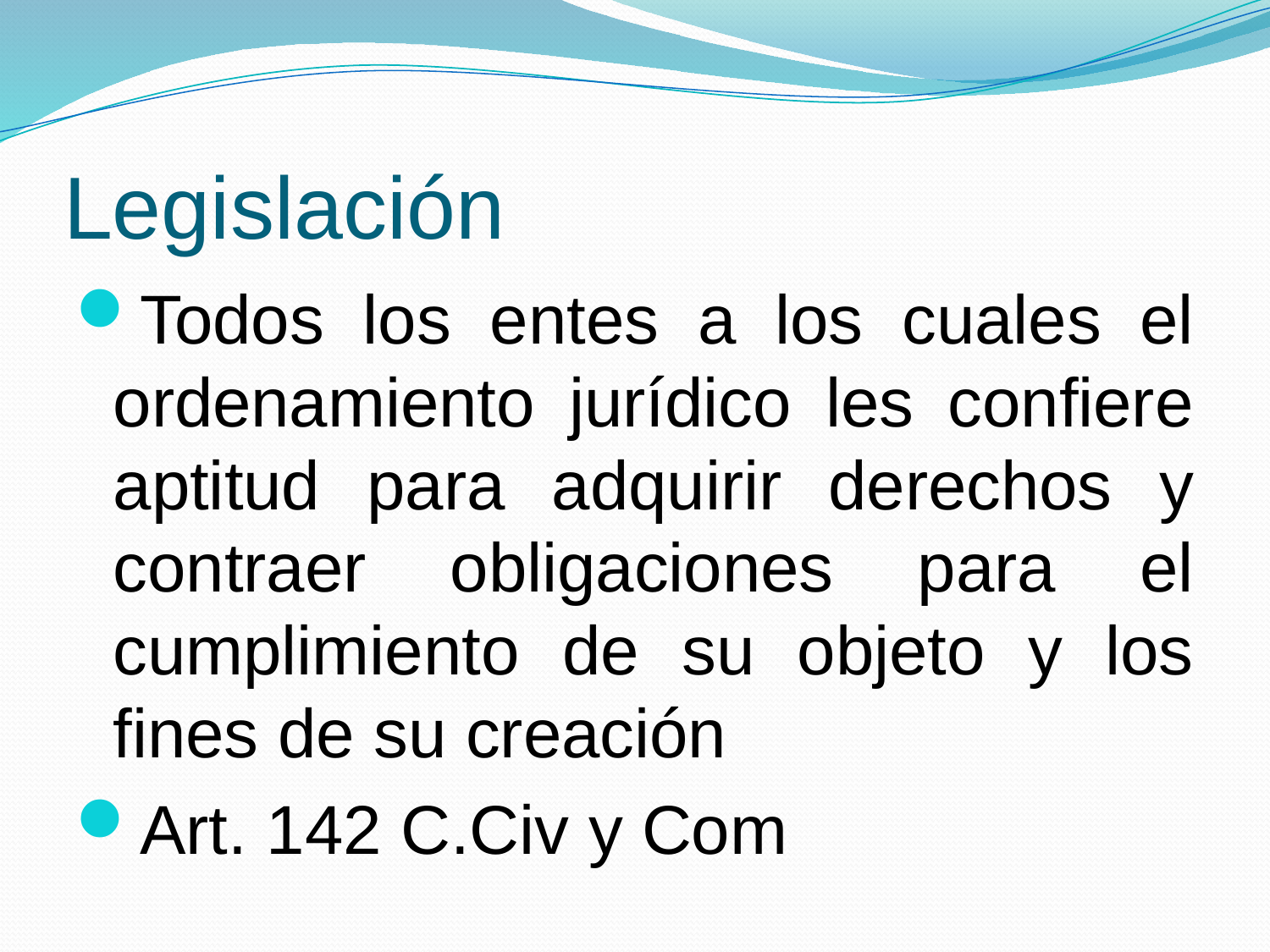

# Legislación
Todos los entes a los cuales el ordenamiento jurídico les confiere aptitud para adquirir derechos y contraer obligaciones para el cumplimiento de su objeto y los fines de su creación
Art. 142 C.Civ y Com